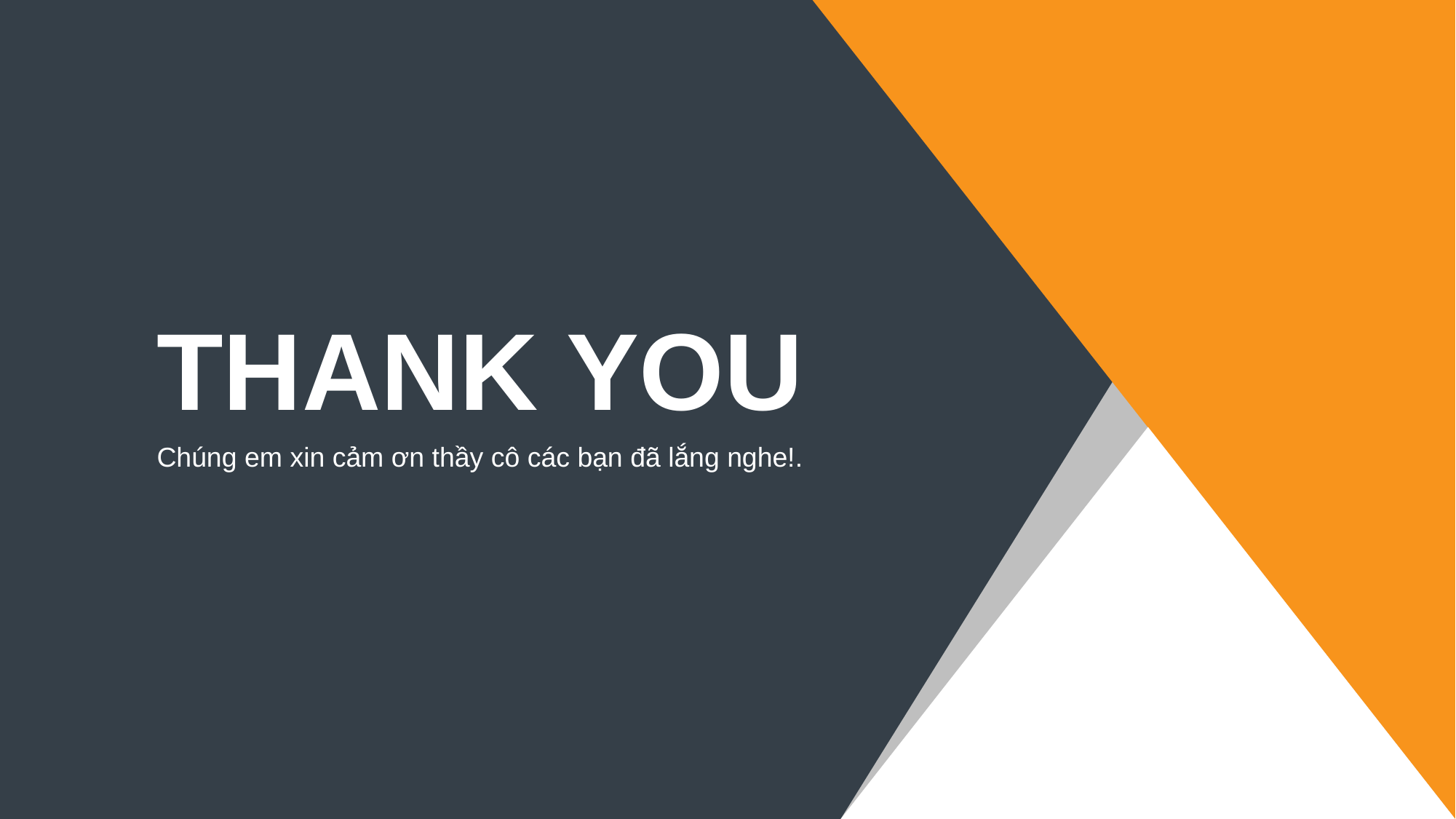

THANK YOU
Chúng em xin cảm ơn thầy cô các bạn đã lắng nghe!.